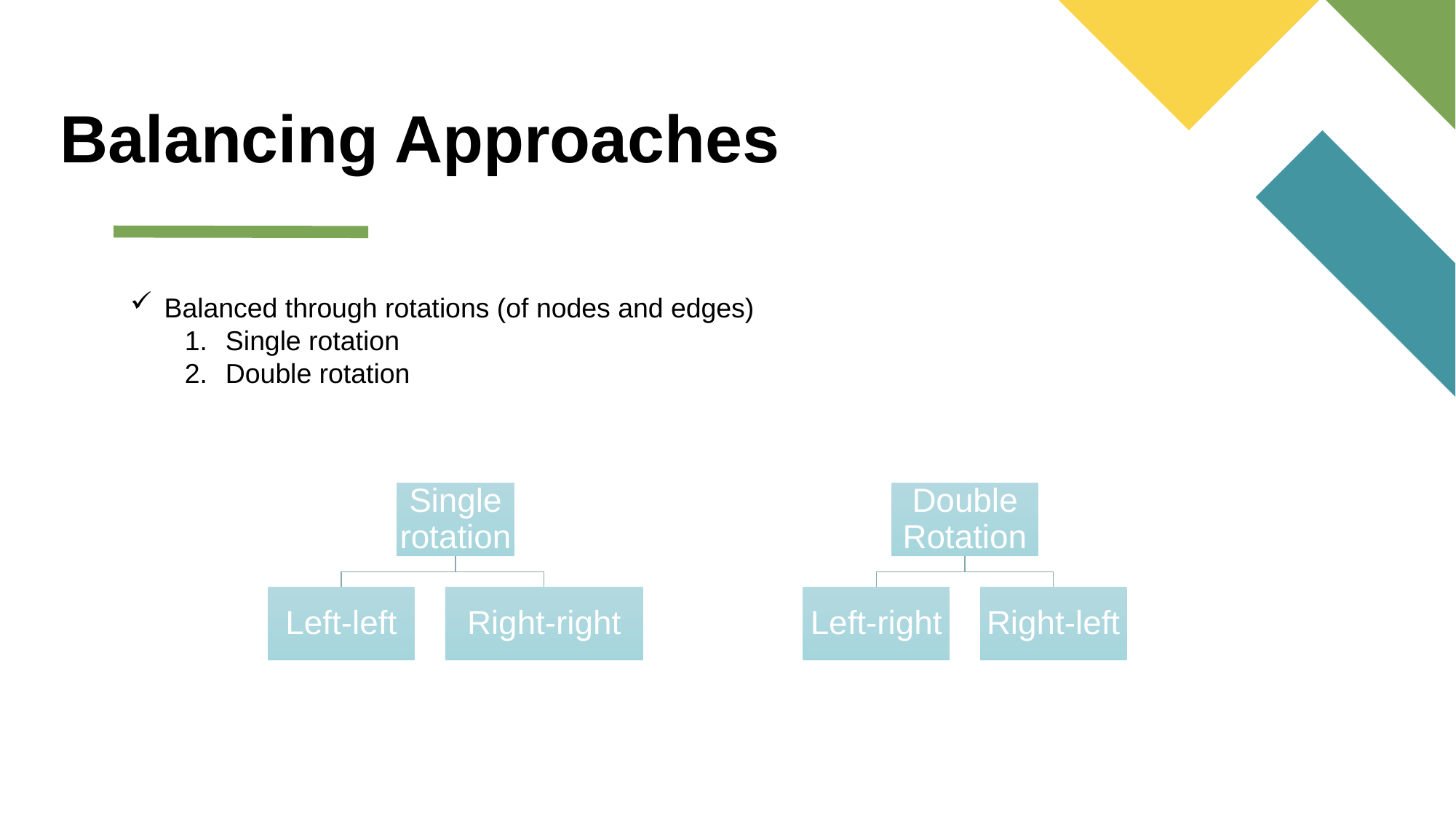

Balancing Approaches
Balanced through rotations (of nodes and edges)
Single rotation
Double rotation

Single rotation
Left-left
Right-right
Double Rotation
Left-right
Right-left